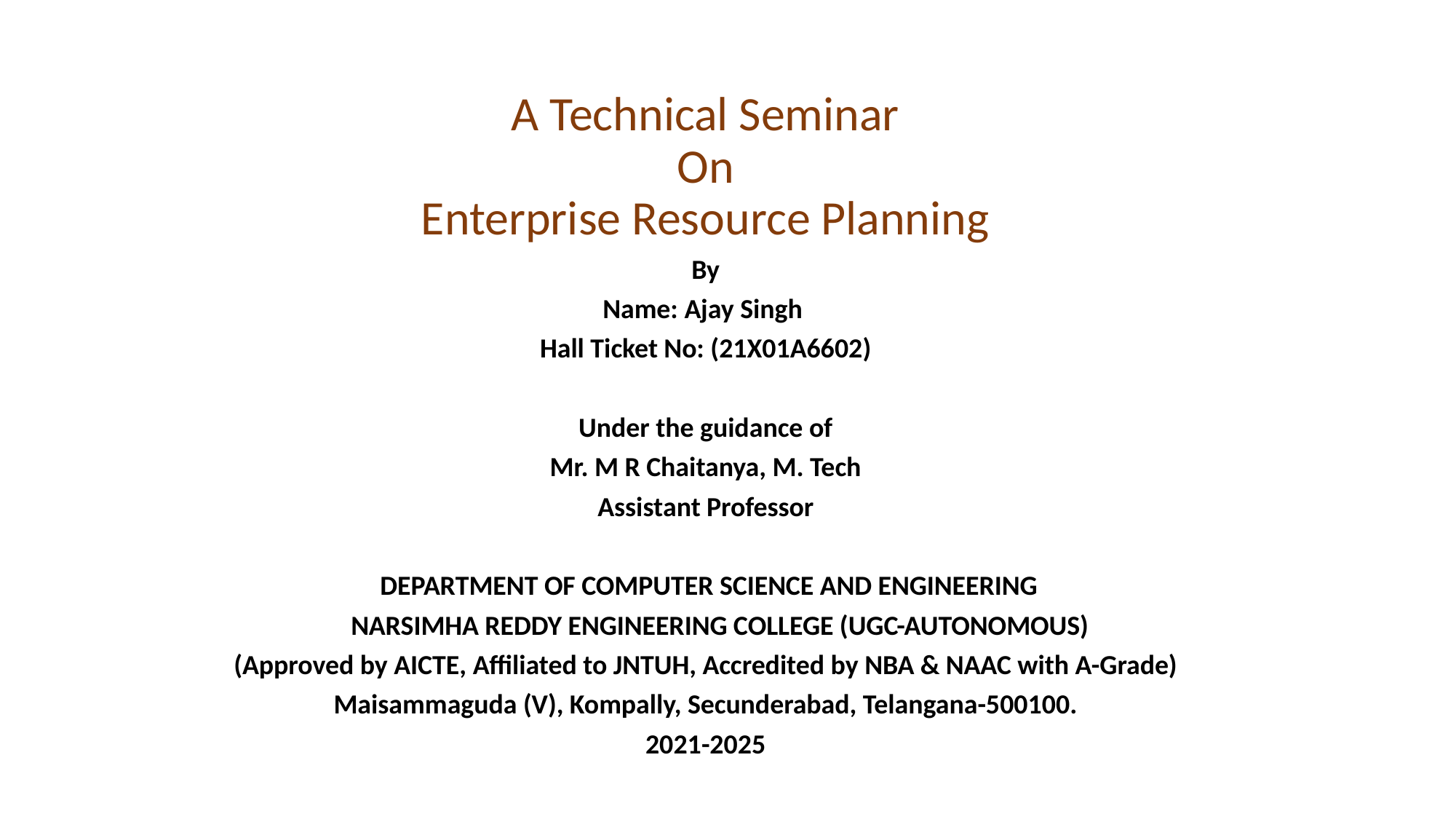

A Technical Seminar
On
Enterprise Resource Planning
By
Name: Ajay Singh
Hall Ticket No: (21X01A6602)

Under the guidance of
Mr. M R Chaitanya, M. Tech
Assistant Professor

 DEPARTMENT OF COMPUTER SCIENCE AND ENGINEERING
	NARSIMHA REDDY ENGINEERING COLLEGE (UGC-AUTONOMOUS)
(Approved by AICTE, Affiliated to JNTUH, Accredited by NBA & NAAC with A-Grade)
Maisammaguda (V), Kompally, Secunderabad, Telangana-500100.
2021-2025